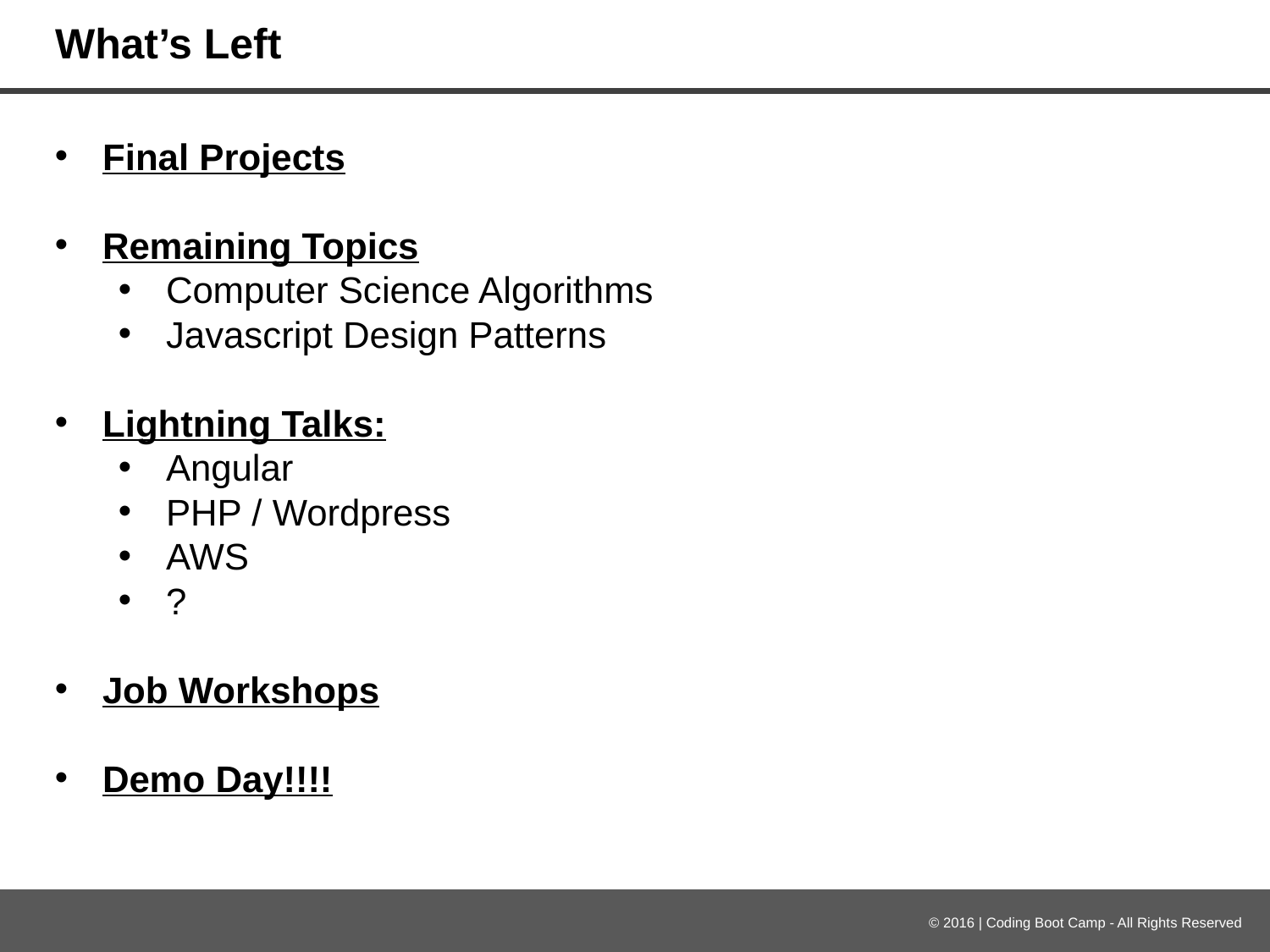

# What’s Left
Final Projects

Remaining Topics
Computer Science Algorithms
Javascript Design Patterns

Lightning Talks:
Angular
PHP / Wordpress
AWS
?

Job Workshops

Demo Day!!!!